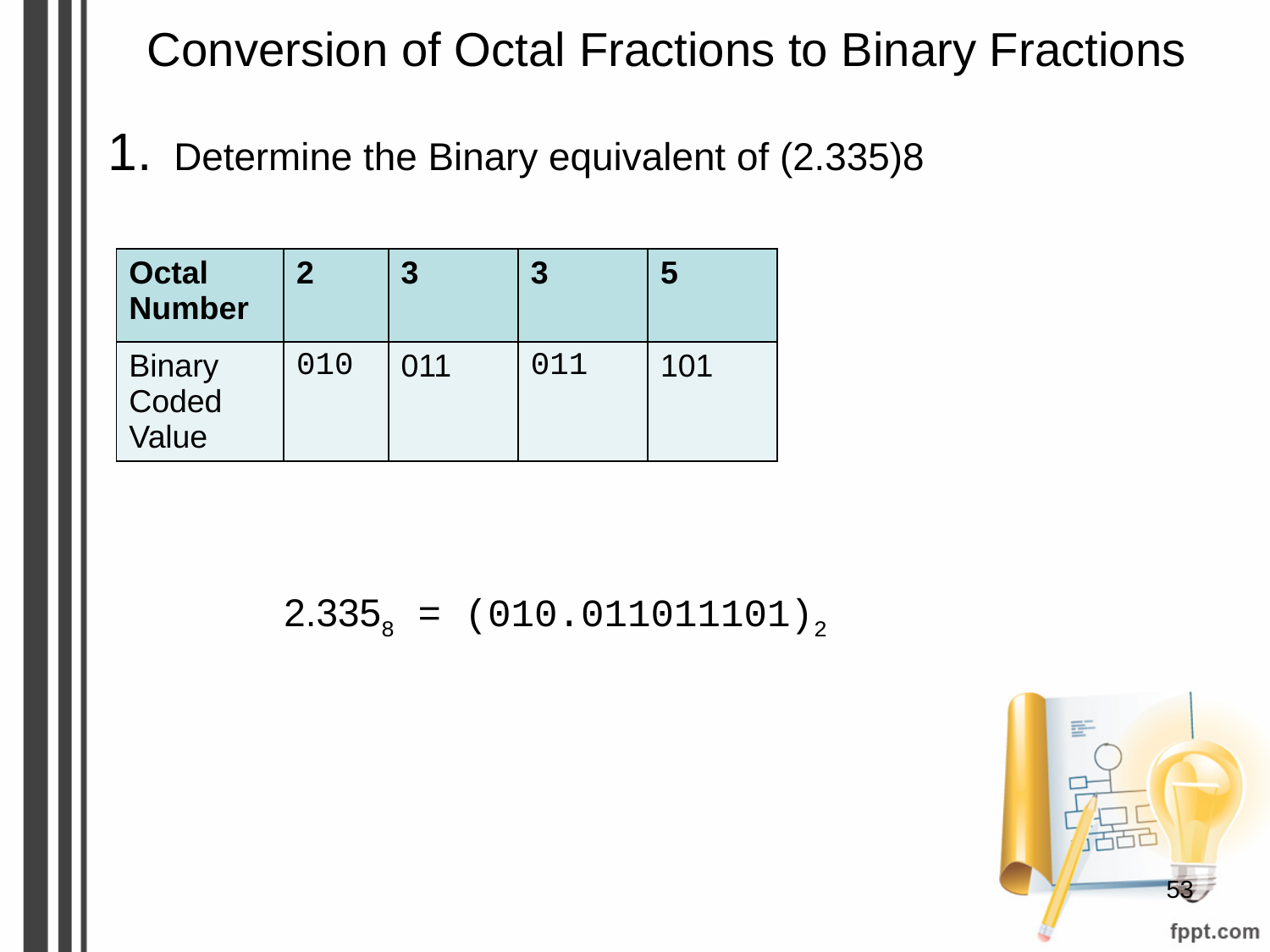

# Conversion of Octal Fractions to Binary Fractions
1. Determine the Binary equivalent of (2.335)8
| Octal Number | 2 | 3 | 3 | 5 |
| --- | --- | --- | --- | --- |
| Binary Coded Value | 010 | 011 | 011 | 101 |

2.3358 = (010.011011101)2
53